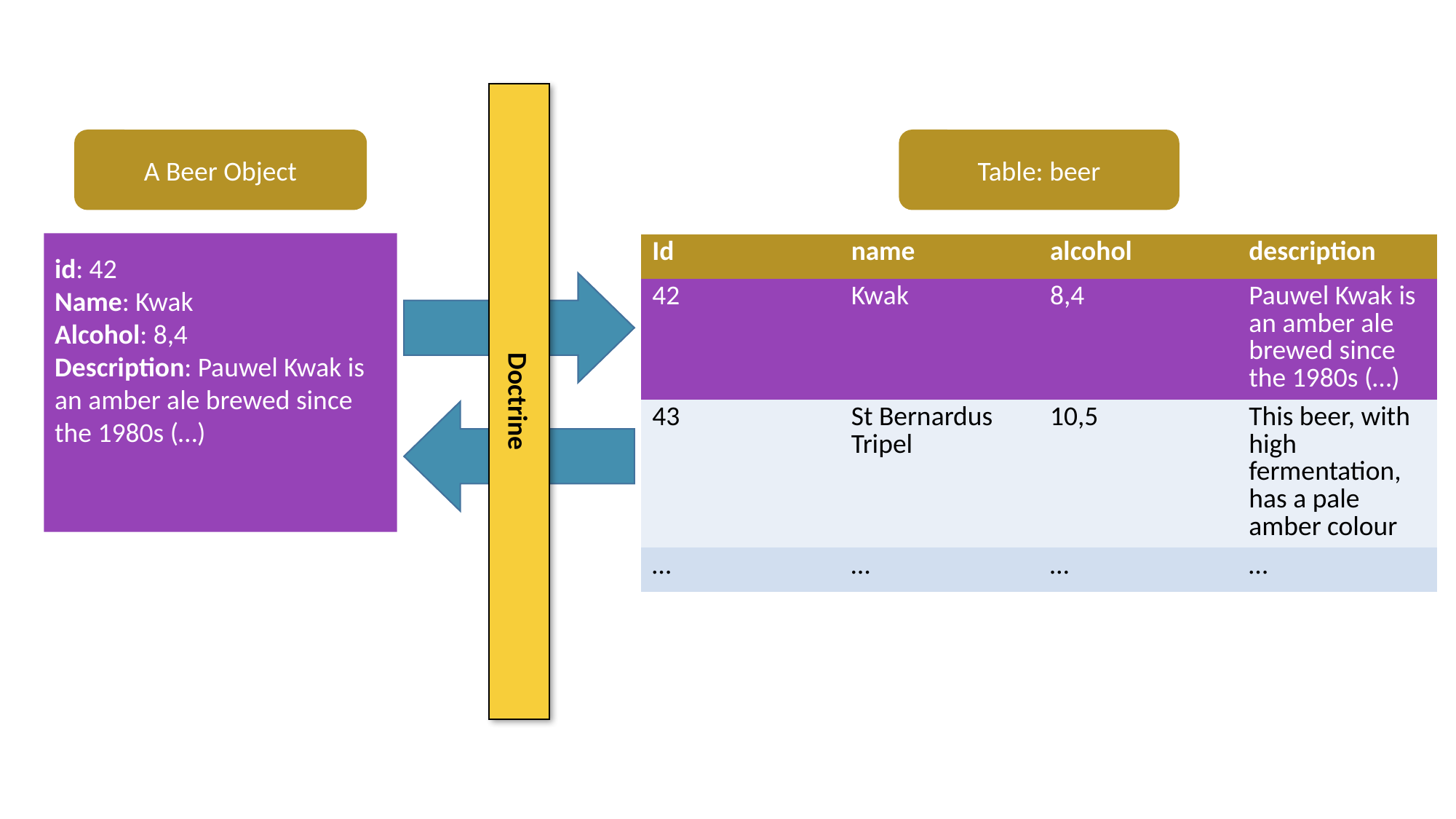

A Beer Object
Table: beer
id: 42
Name: Kwak
Alcohol: 8,4
Description: Pauwel Kwak is an amber ale brewed since the 1980s (…)
| Id | name | alcohol | description |
| --- | --- | --- | --- |
| 42 | Kwak | 8,4 | Pauwel Kwak is an amber ale brewed since the 1980s (…) |
| 43 | St Bernardus Tripel | 10,5 | This beer, with high fermentation, has a pale amber colour |
| … | … | … | … |

Doctrine